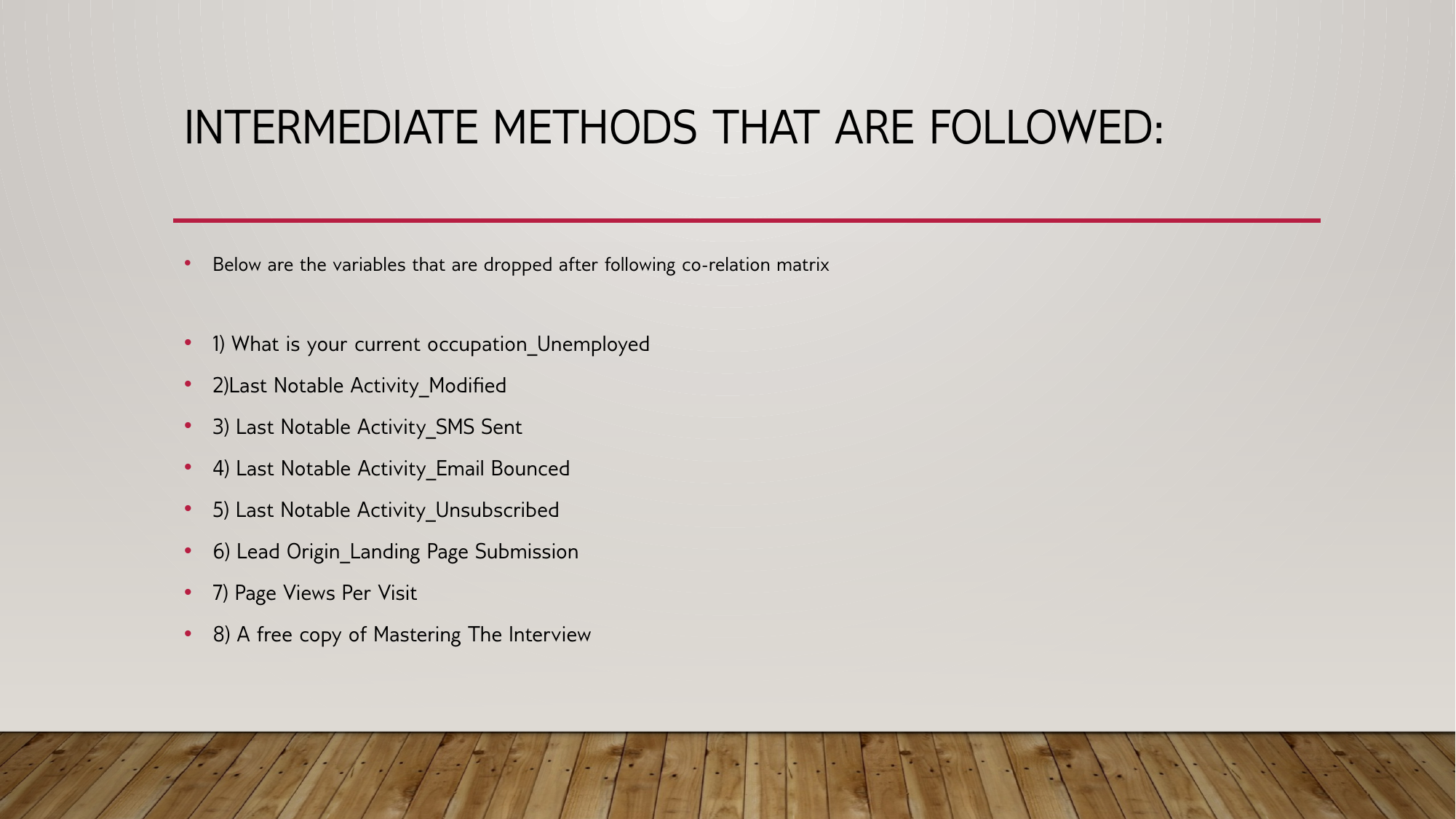

# Intermediate methods that are followed:
Below are the variables that are dropped after following co-relation matrix

1) What is your current occupation_Unemployed
2)Last Notable Activity_Modified
3) Last Notable Activity_SMS Sent
4) Last Notable Activity_Email Bounced
5) Last Notable Activity_Unsubscribed
6) Lead Origin_Landing Page Submission
7) Page Views Per Visit
8) A free copy of Mastering The Interview